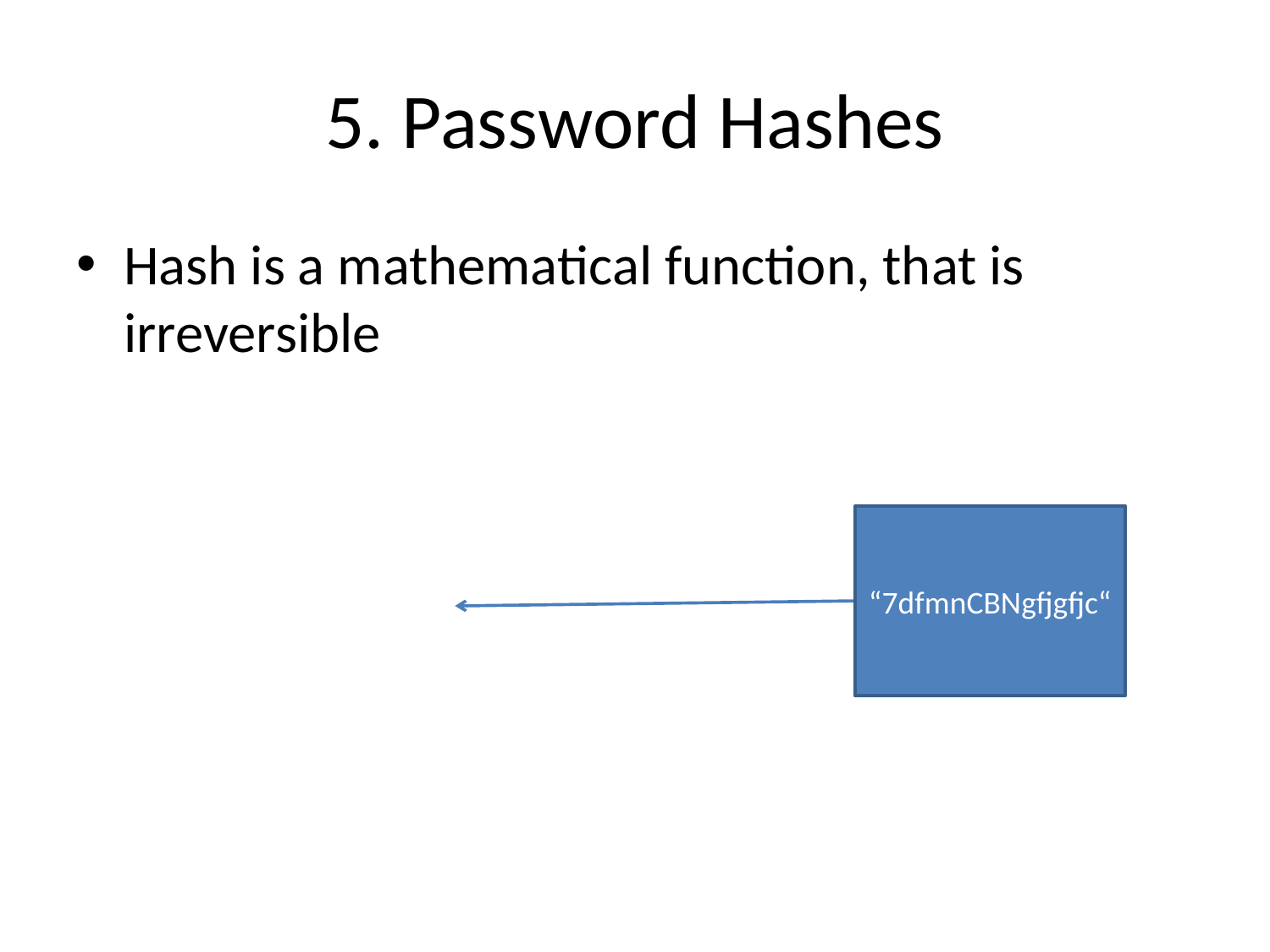

# 5. Password Hashes
Hash is a mathematical function, that is irreversible
“7dfmnCBNgfjgfjc“